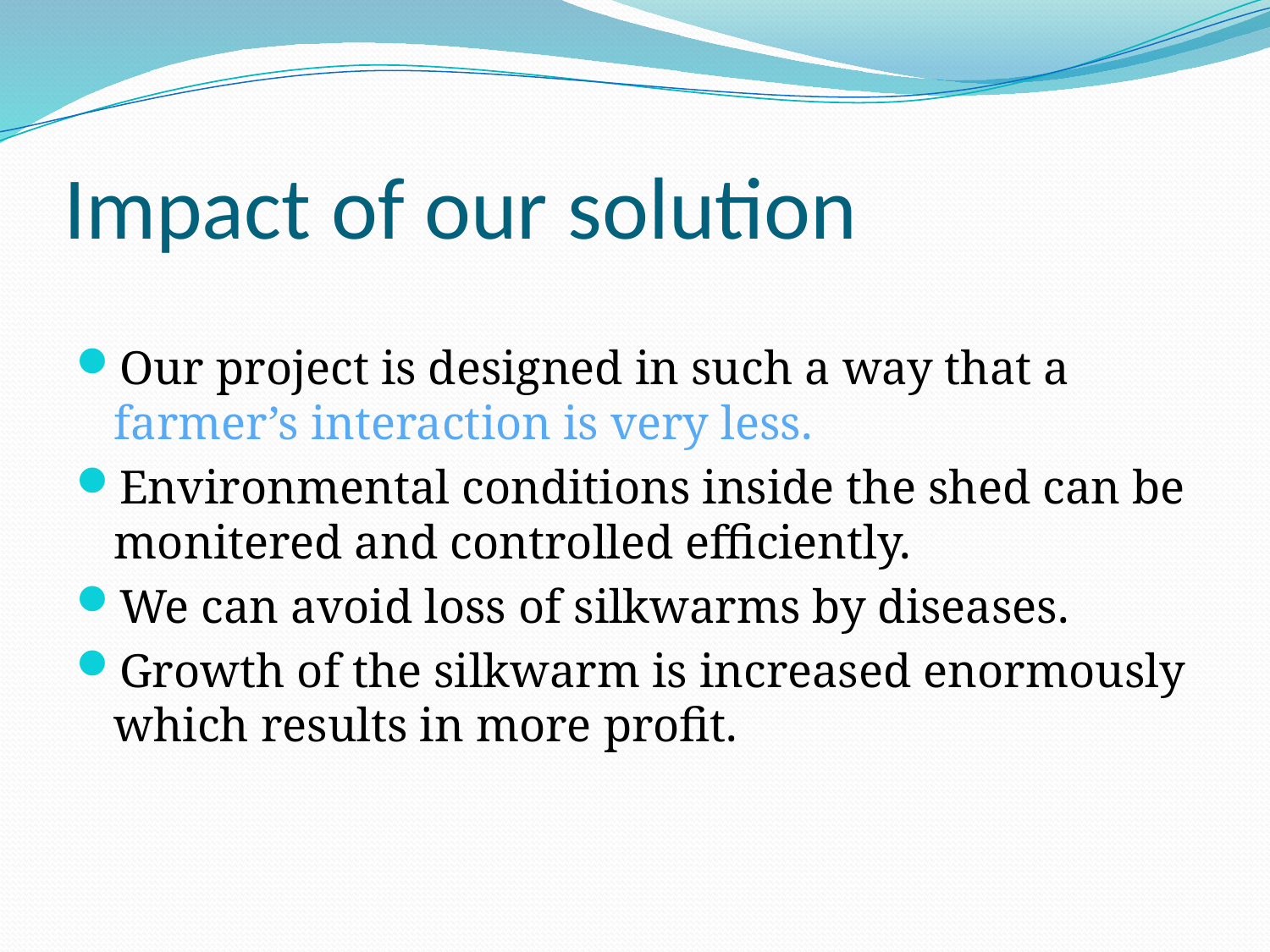

# Impact of our solution

Our project is designed in such a way that a farmer’s interaction is very less.
Environmental conditions inside the shed can be monitered and controlled efficiently.
We can avoid loss of silkwarms by diseases.
Growth of the silkwarm is increased enormously which results in more profit.